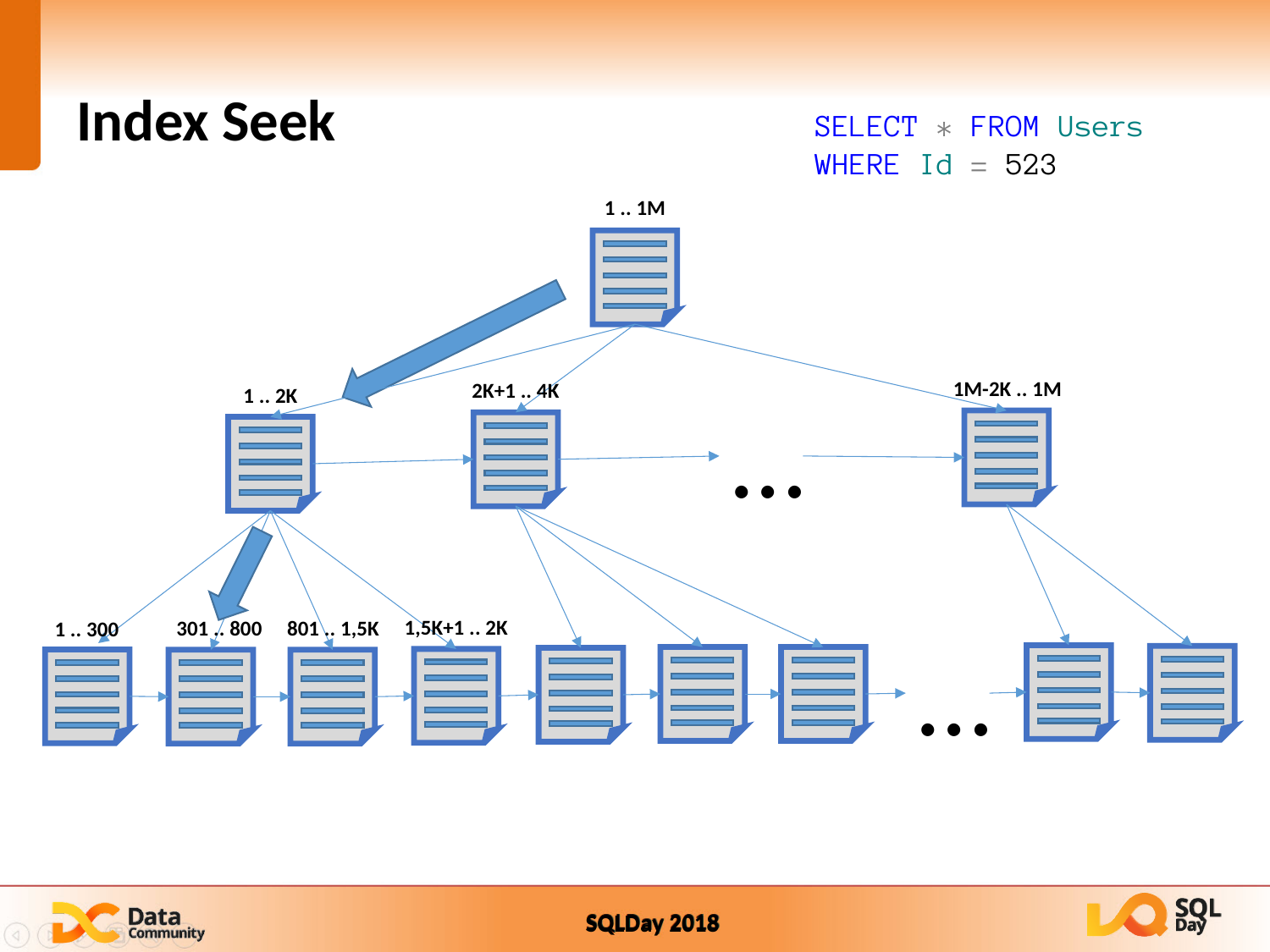

# Index Seek
SELECT * FROM Users
WHERE Id = 523
1 .. 1M

1M-2K .. 1M
2K+1 .. 4K
1 .. 2K
…

1,5K+1 .. 2K
301 .. 800
801 .. 1,5K
1 .. 300
…